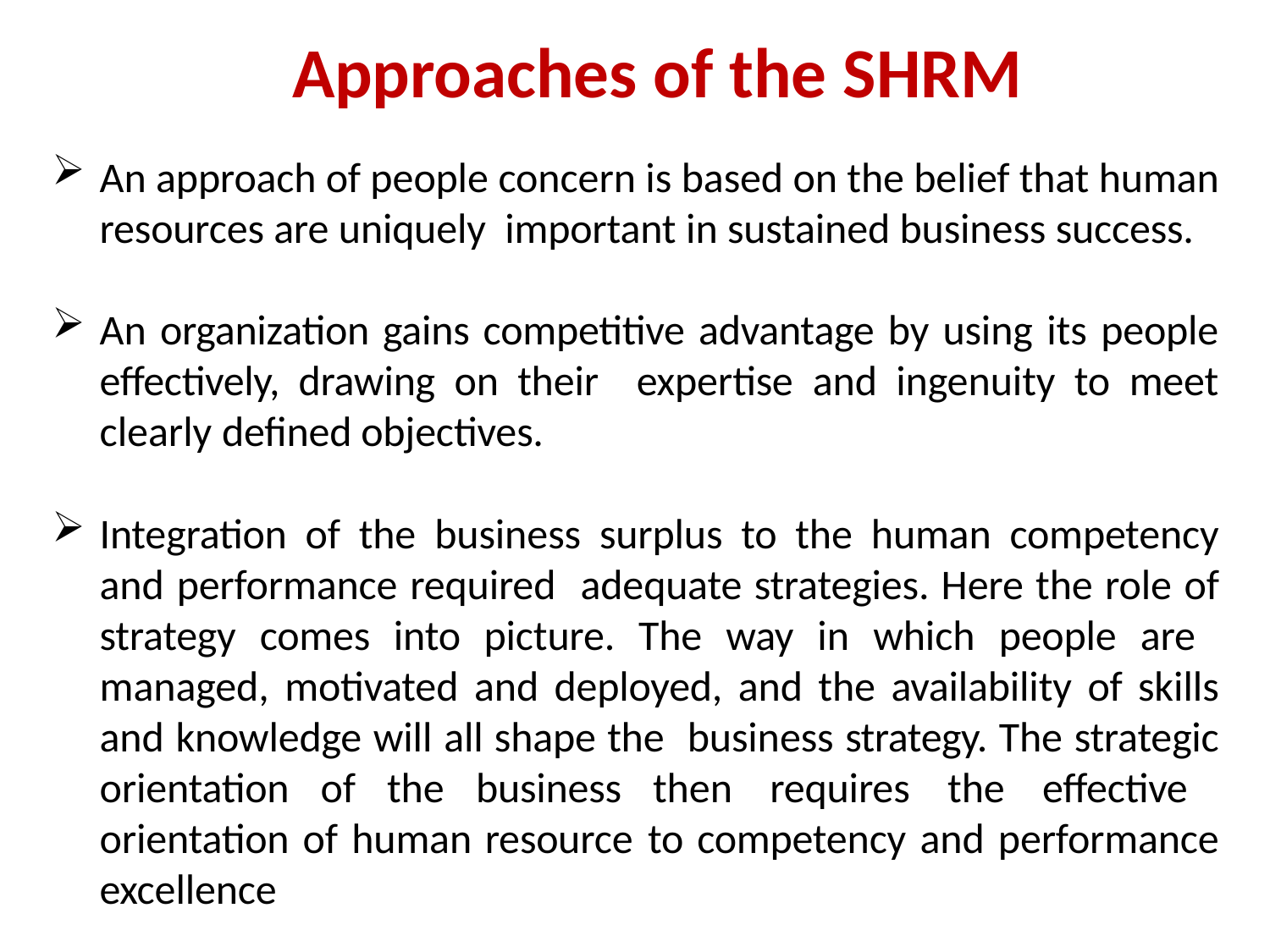

Approaches of the SHRM
An approach of people concern is based on the belief that human resources are uniquely  important in sustained business success.

An organization gains competitive advantage by using its people effectively, drawing on their  expertise and ingenuity to meet clearly defined objectives.

Integration of the business surplus to the human competency and performance required  adequate strategies. Here the role of strategy comes into picture. The way in which people are  managed, motivated and deployed, and the availability of skills and knowledge will all shape the  business strategy. The strategic orientation of the business then requires the effective  orientation of human resource to competency and performance excellence